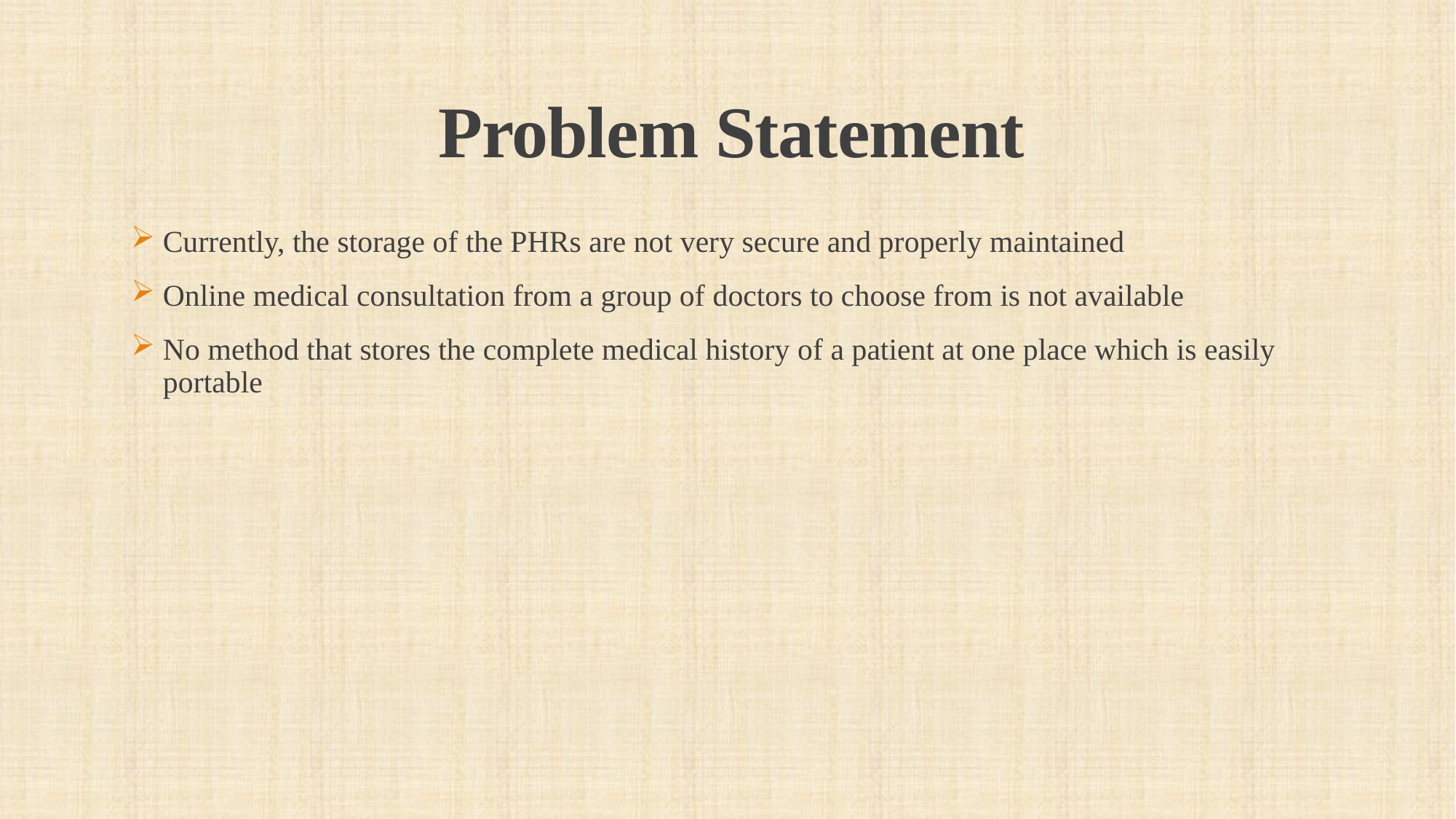

# Problem Statement
 Currently, the storage of the PHRs are not very secure and properly maintained
 Online medical consultation from a group of doctors to choose from is not available
No method that stores the complete medical history of a patient at one place which is easily   portable